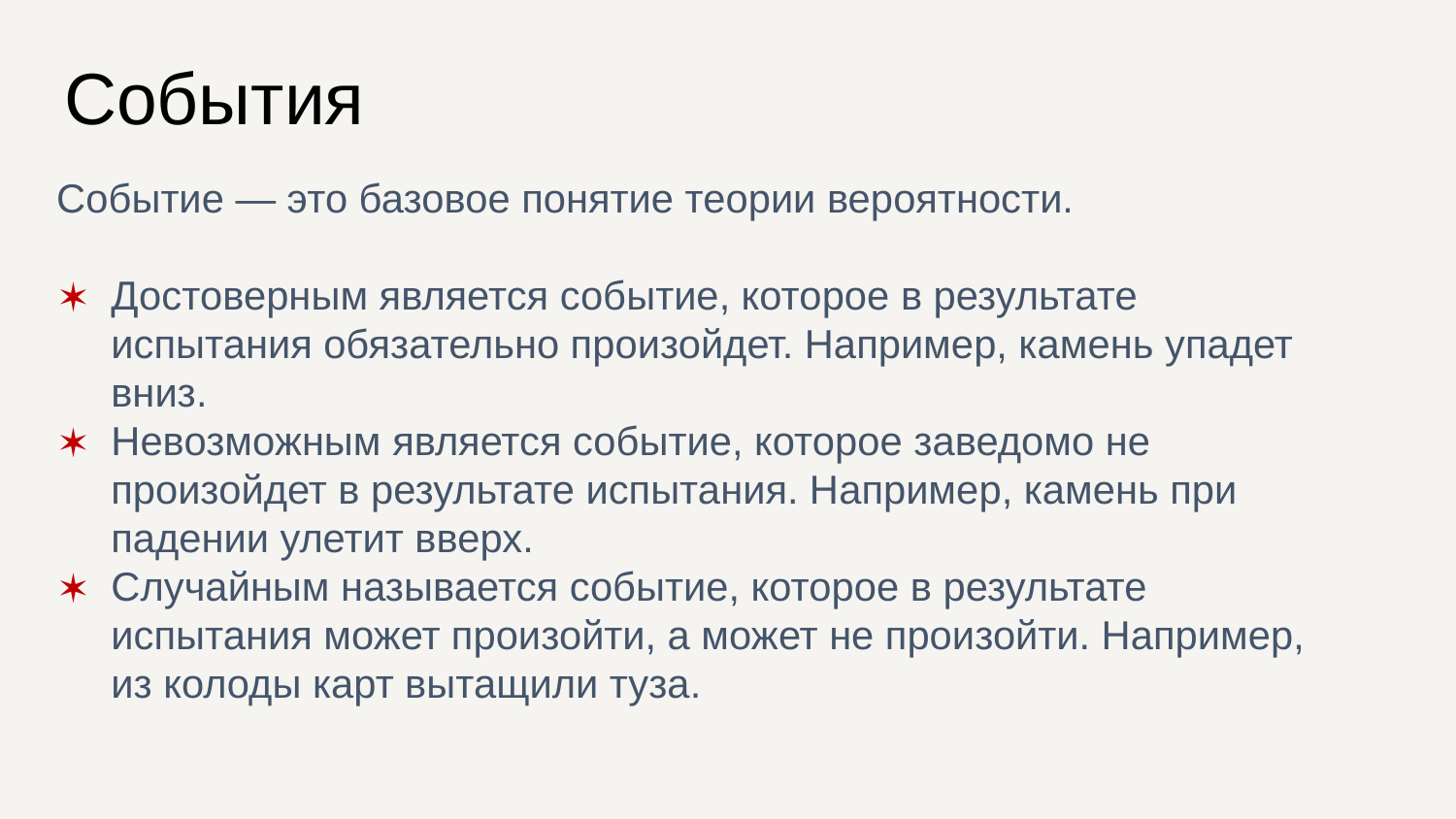

# События
Событие — это базовое понятие теории вероятности.

Достоверным является событие, которое в результате испытания обязательно произойдет. Например, камень упадет вниз.
Невозможным является событие, которое заведомо не произойдет в результате испытания. Например, камень при падении улетит вверх.
Случайным называется событие, которое в результате испытания может произойти, а может не произойти. Например, из колоды карт вытащили туза.